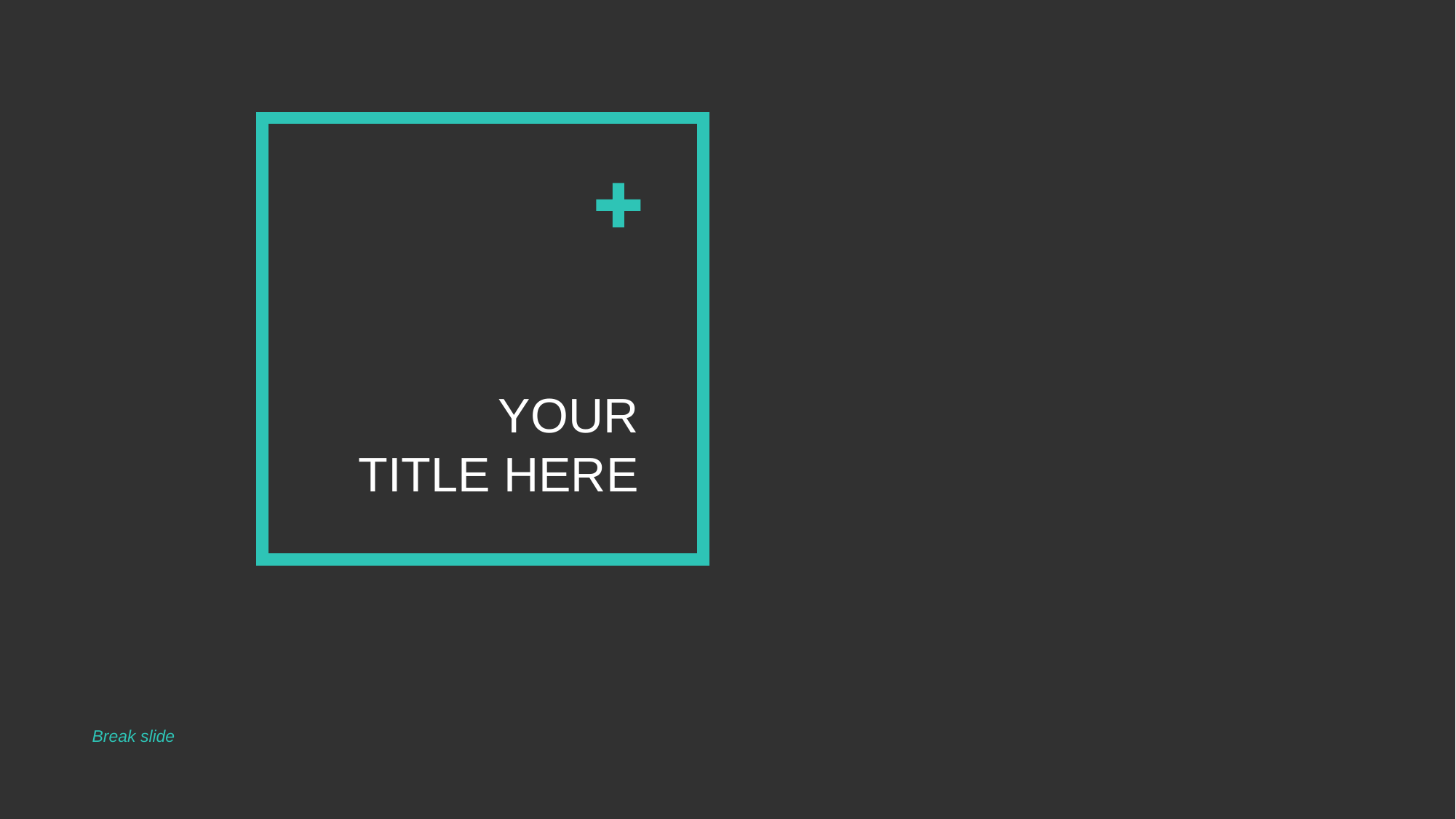

YOUR
TITLE HERE
Break slide
Break slide